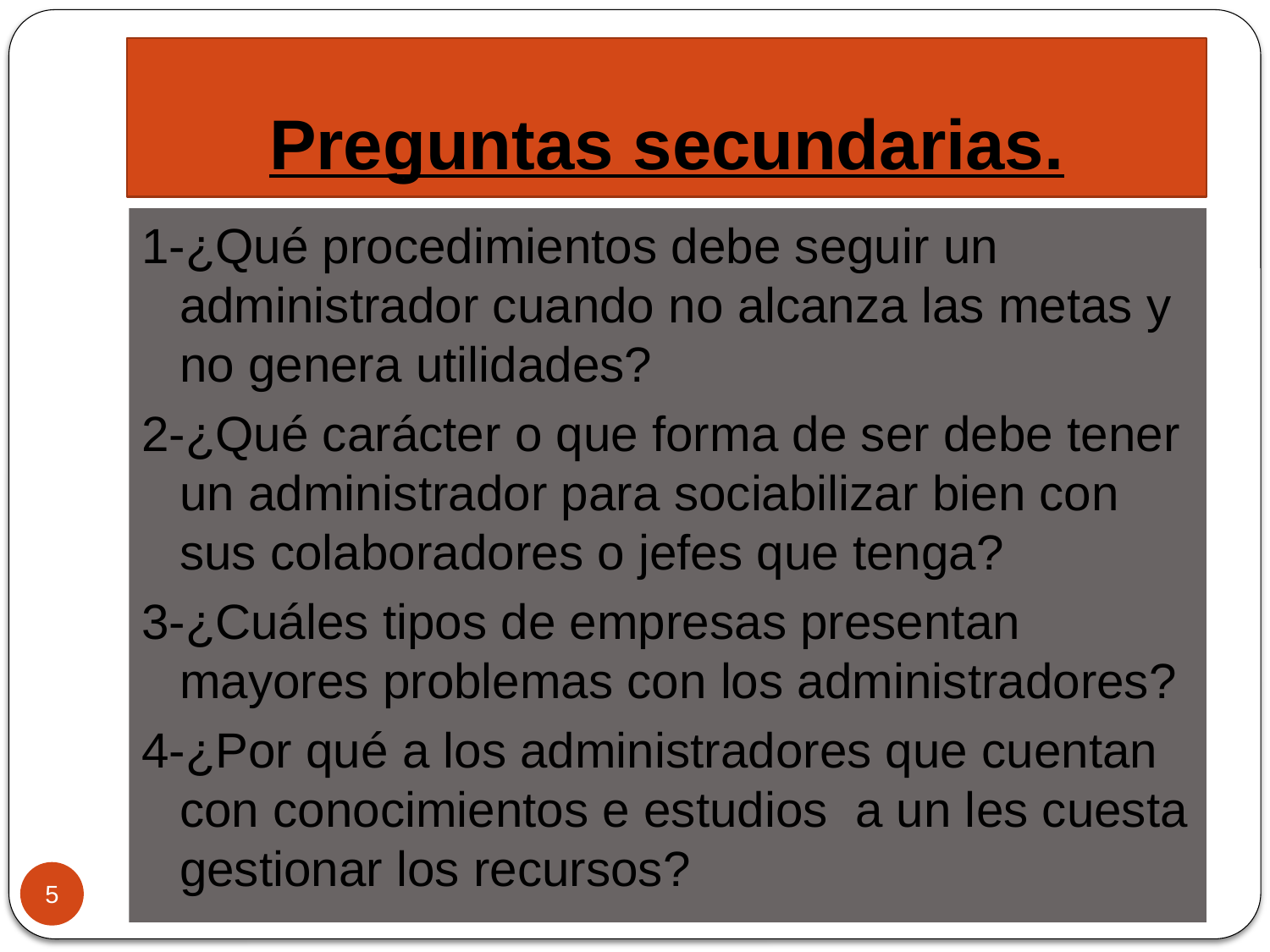

# Preguntas secundarias.
1-¿Qué procedimientos debe seguir un administrador cuando no alcanza las metas y no genera utilidades?
2-¿Qué carácter o que forma de ser debe tener un administrador para sociabilizar bien con sus colaboradores o jefes que tenga?
3-¿Cuáles tipos de empresas presentan mayores problemas con los administradores?
4-¿Por qué a los administradores que cuentan con conocimientos e estudios  a un les cuesta gestionar los recursos?
21/11/2015
5